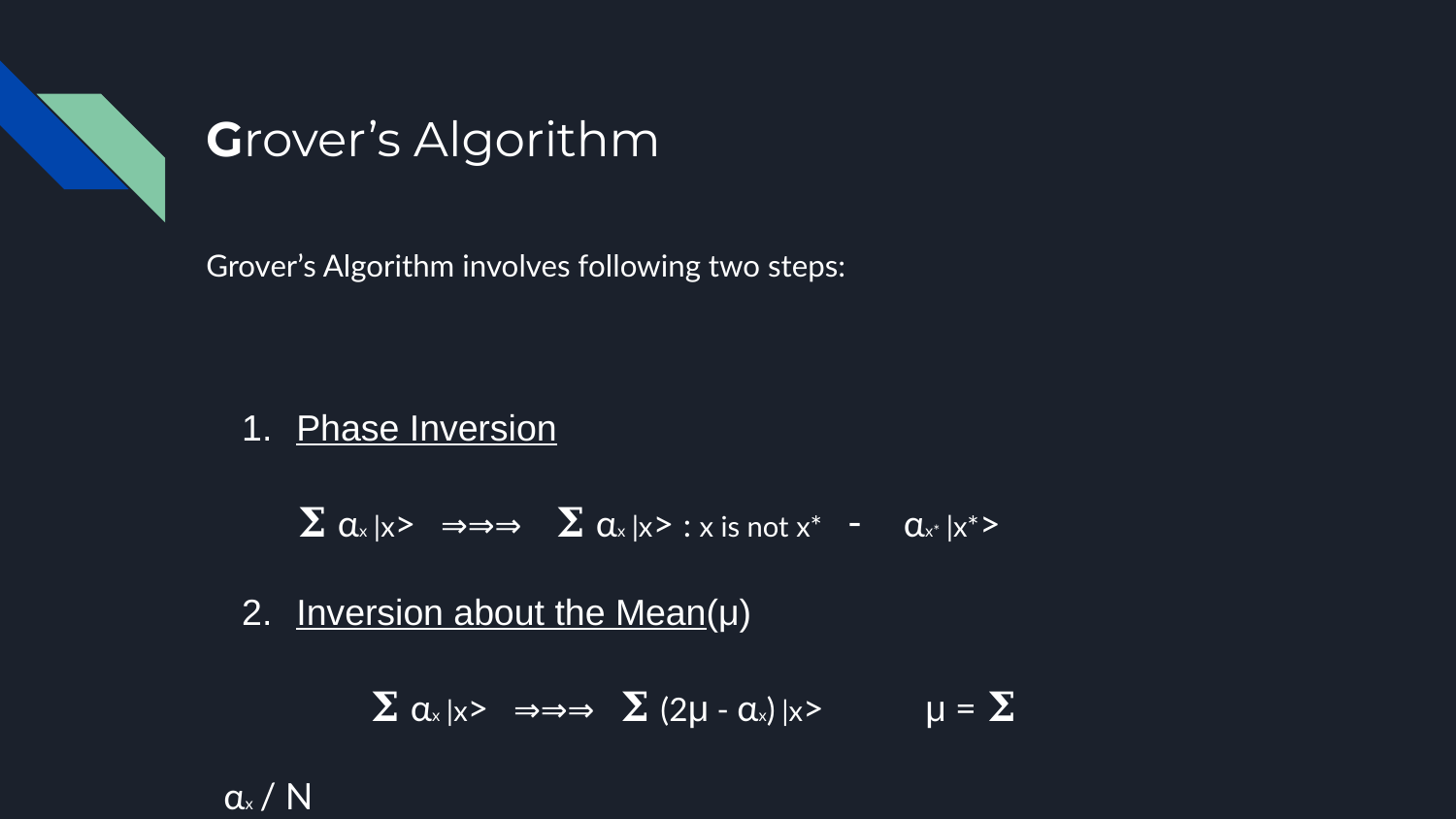

# Grover’s Algorithm
Grover’s Algorithm involves following two steps:
Phase Inversion
𝚺 αx  |x>    ⇒⇒⇒    𝚺 αx  |x> : x is not x*   -     αx*  |x*>
Inversion about the Mean(μ)
	𝚺 αx  |x>    ⇒⇒⇒   𝚺 (2μ - αx)  |x>           μ = 𝚺 αx  / N